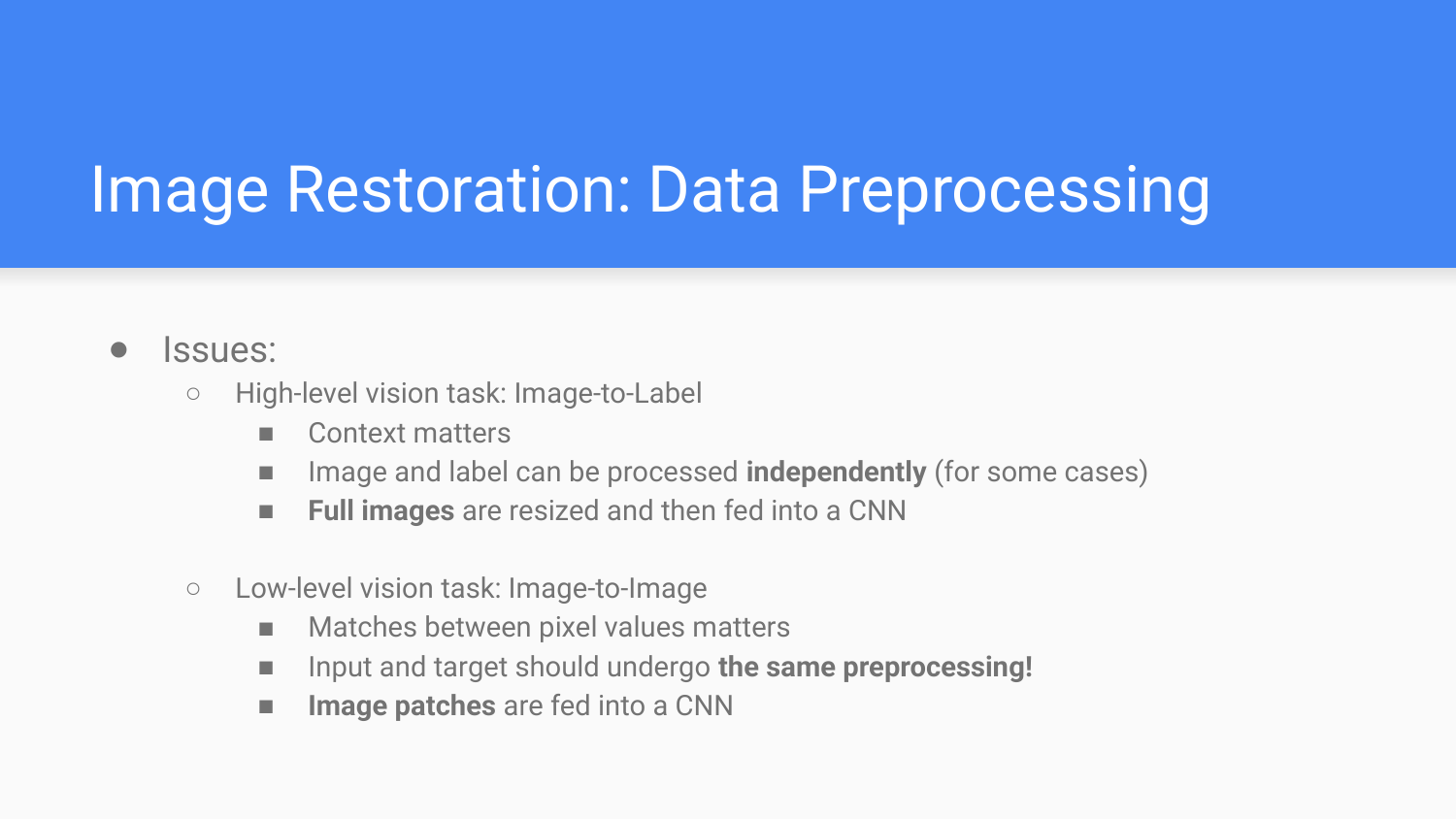

# Image Restoration: Data Preprocessing
Issues:
High-level vision task: Image-to-Label
Context matters
Image and label can be processed independently (for some cases)
Full images are resized and then fed into a CNN
Low-level vision task: Image-to-Image
Matches between pixel values matters
Input and target should undergo the same preprocessing!
Image patches are fed into a CNN